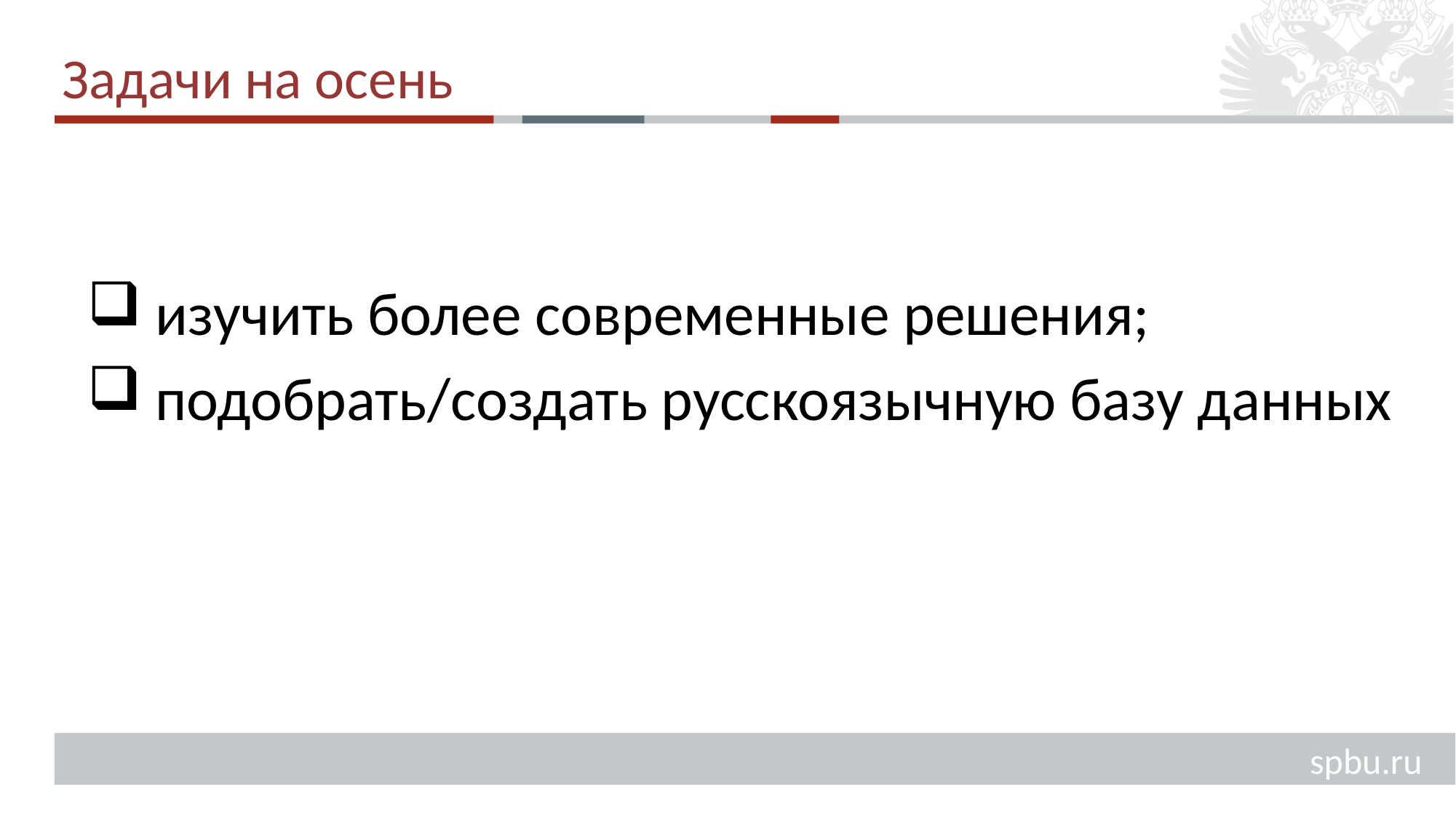

# Задачи на осень
 изучить более современные решения;
 подобрать/создать русскоязычную базу данных